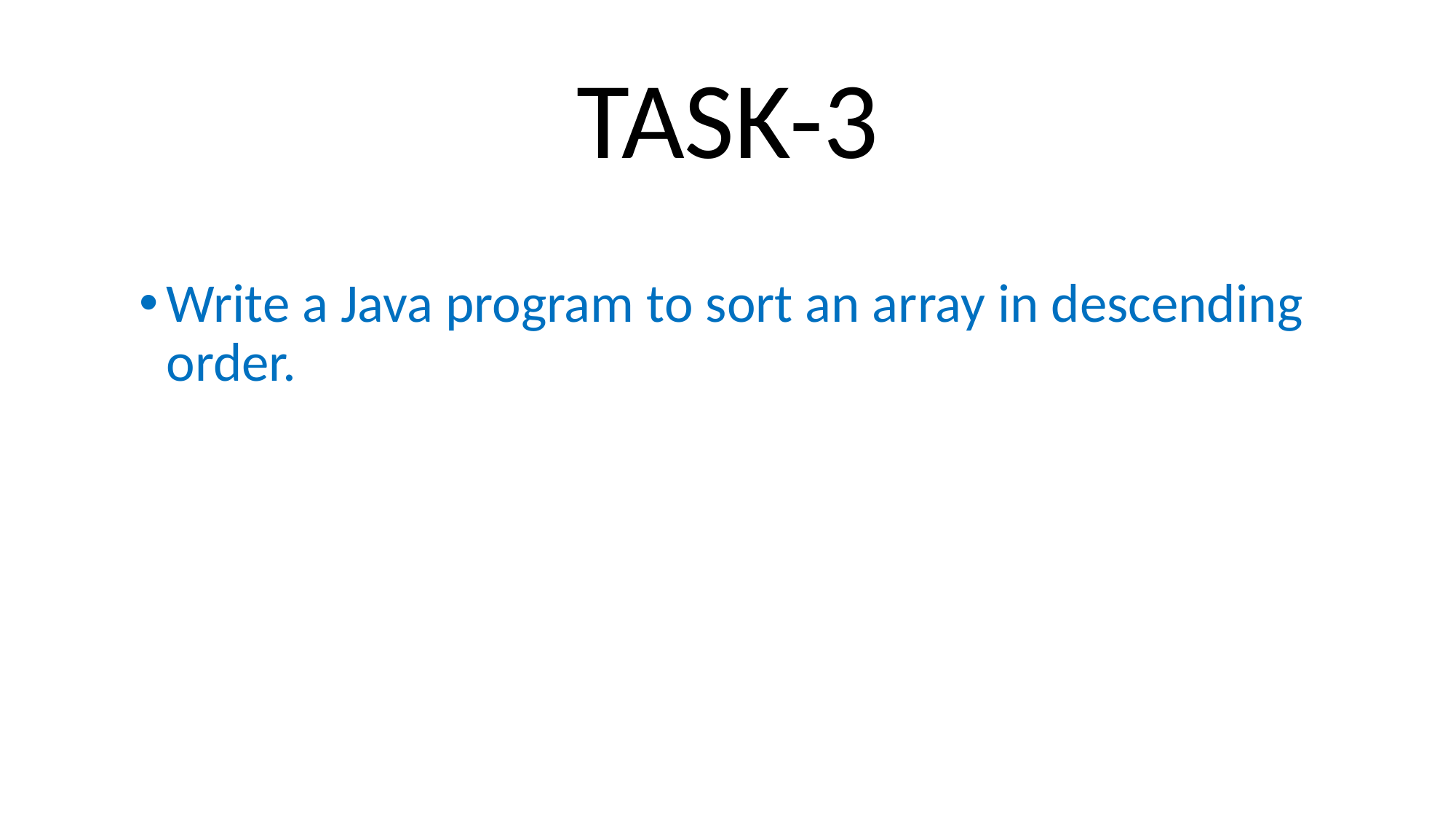

# TASK-3
Write a Java program to sort an array in descending order.